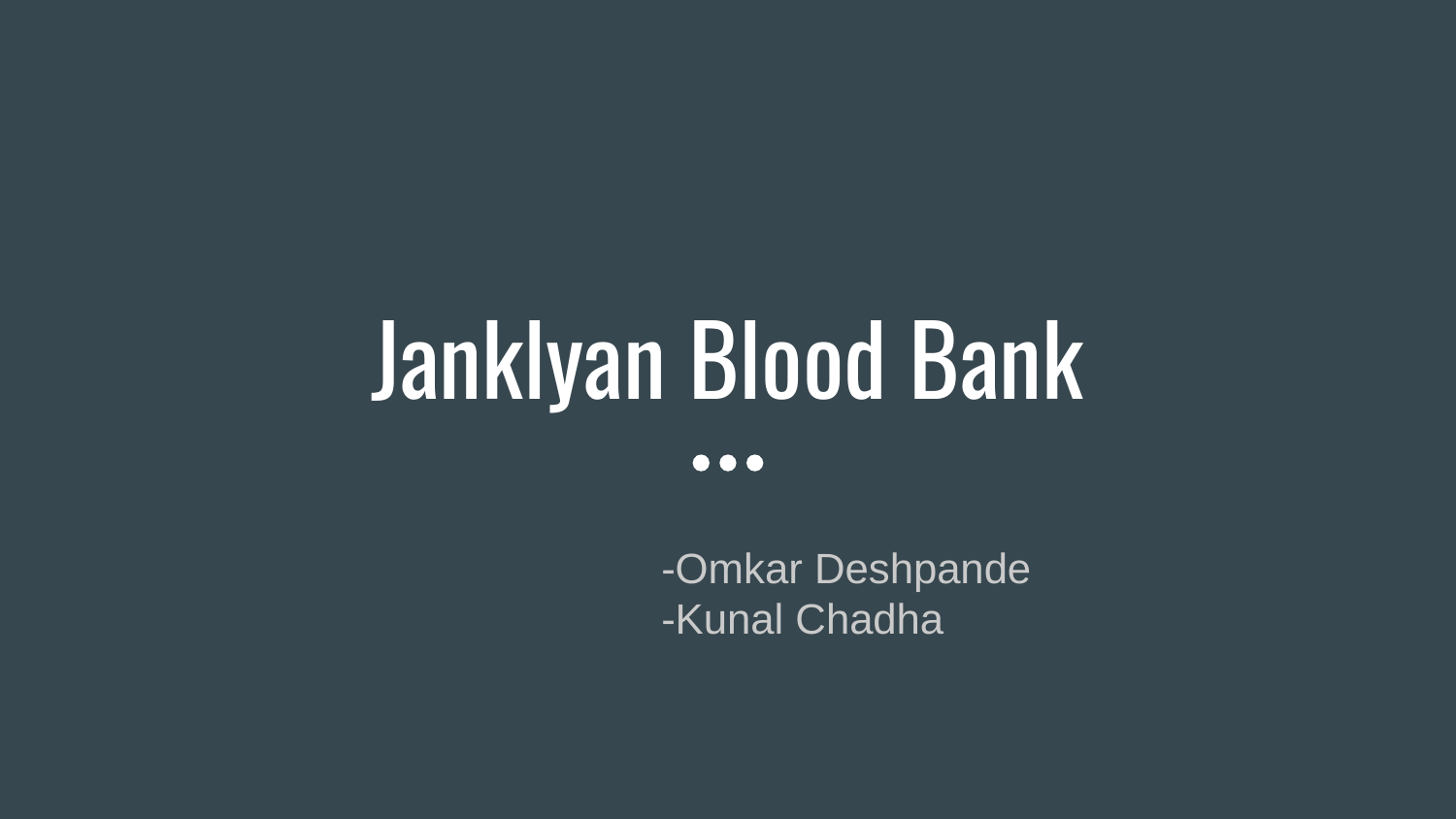

# Janklyan Blood Bank
-Omkar Deshpande
-Kunal Chadha